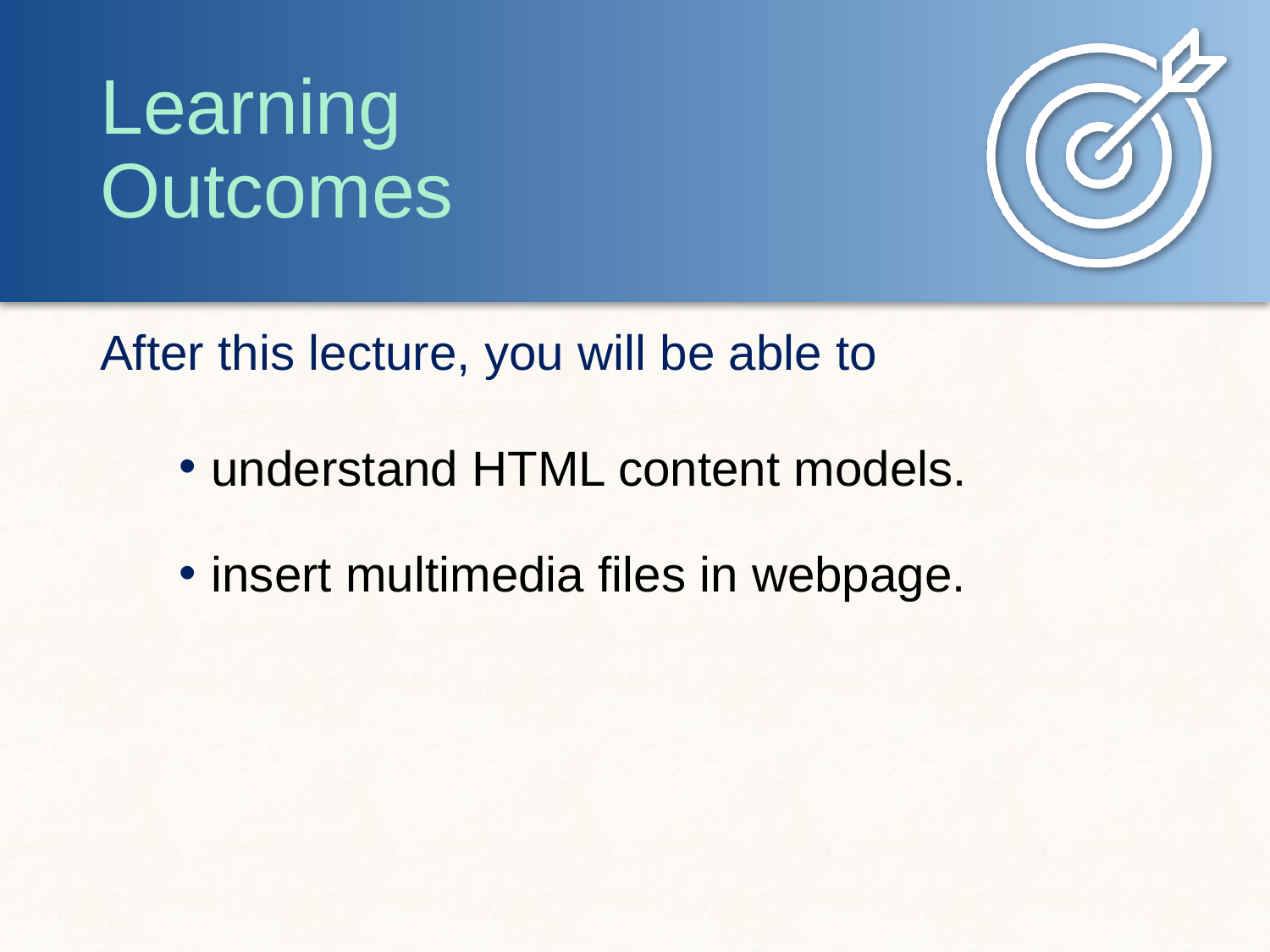

understand HTML content models.
insert multimedia files in webpage.